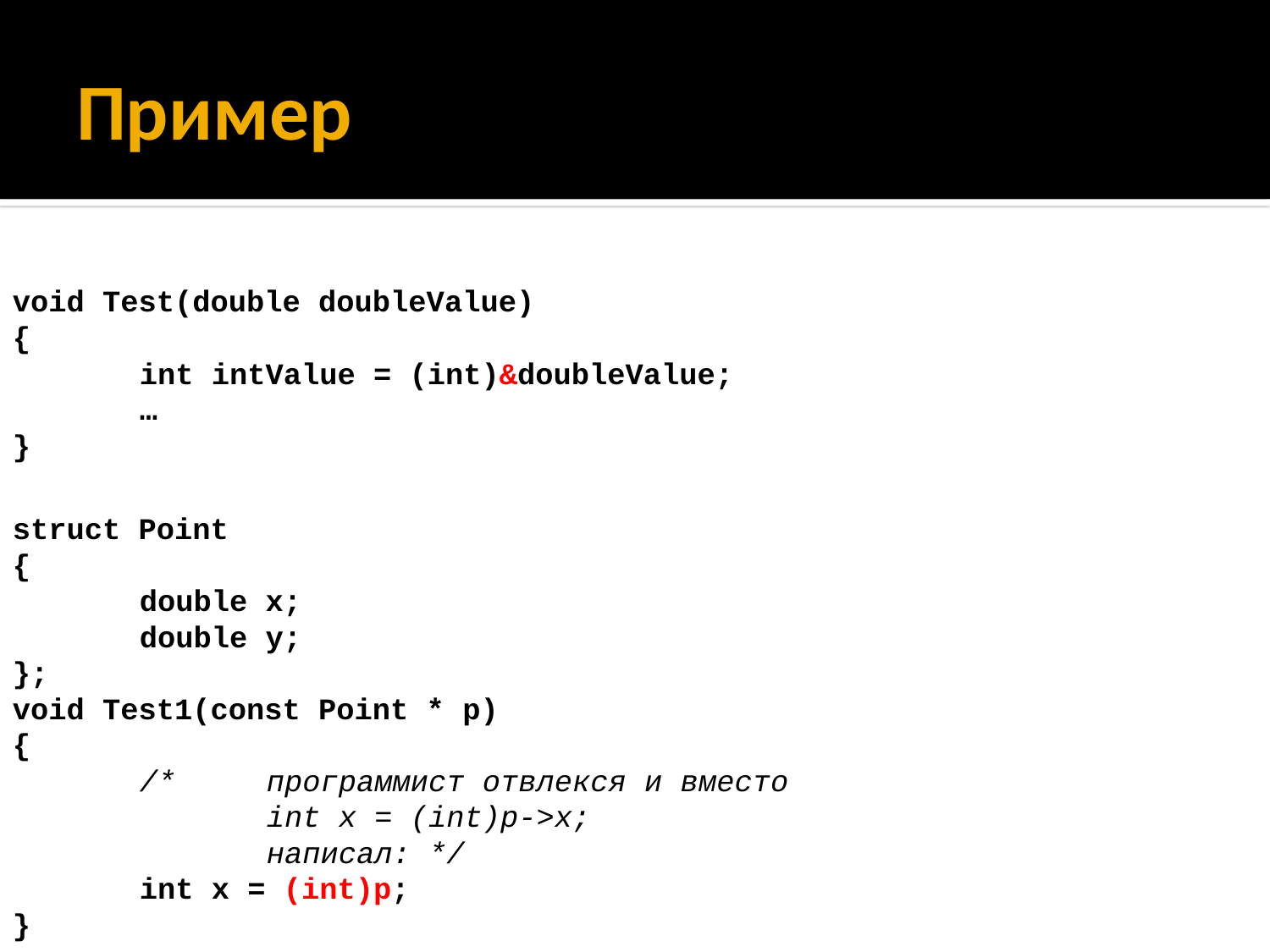

# Пример
void Test(double doubleValue)
{
	int intValue = (int)&doubleValue;
	…
}
struct Point
{
	double x;
	double y;
};
void Test1(const Point * p)
{
	/*	программист отвлекся и вместо
		int x = (int)p->x;
		написал: */
	int x = (int)p;
}